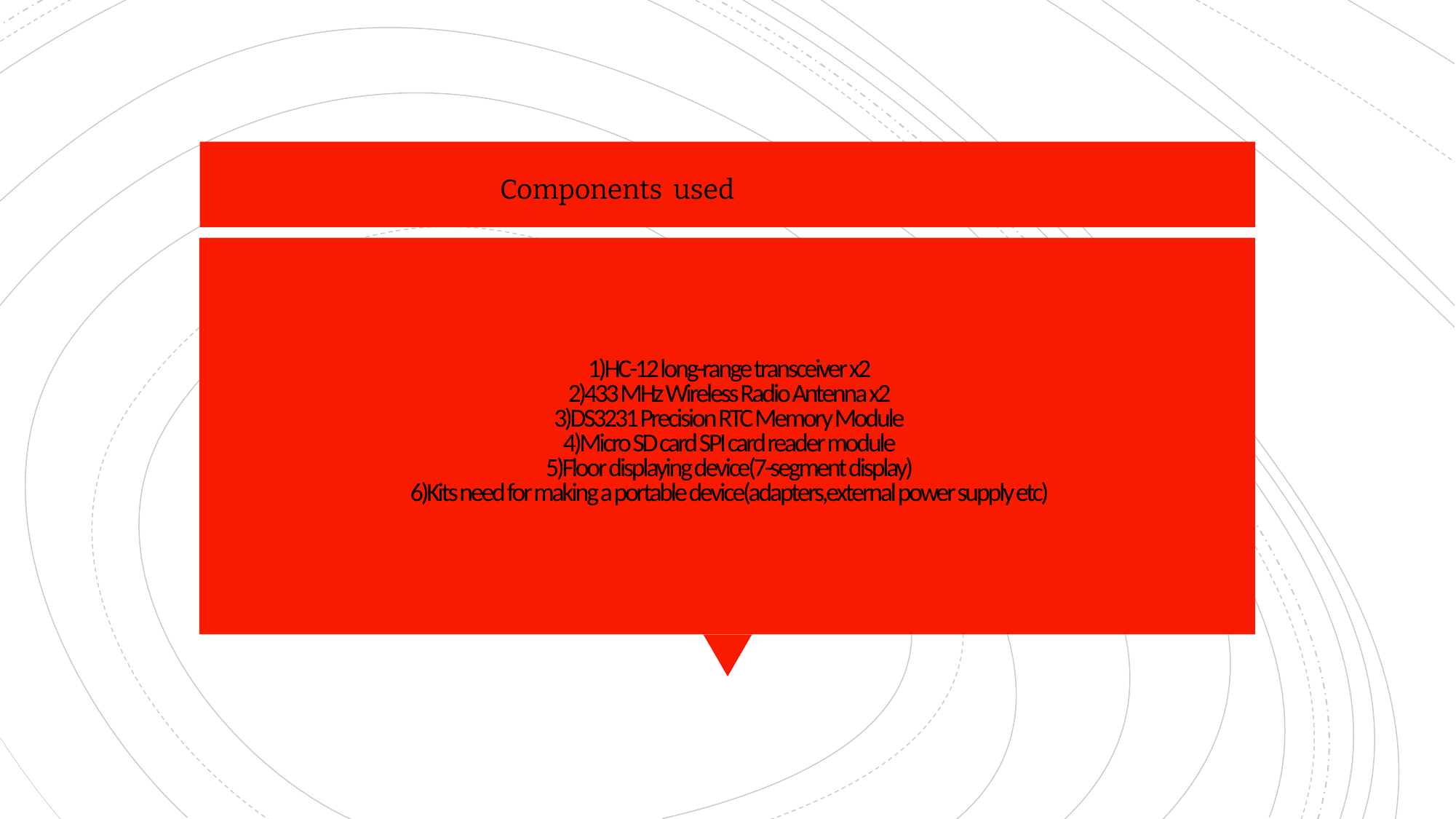

Components  used
# 1)HC-12 long-range transceiver x2 2)433 MHz Wireless Radio Antenna x2 3)DS3231 Precision RTC Memory Module 4)Micro SD card SPI card reader module 5)Floor displaying device(7-segment display) 6)Kits need for making a portable device(adapters,external power supply etc)